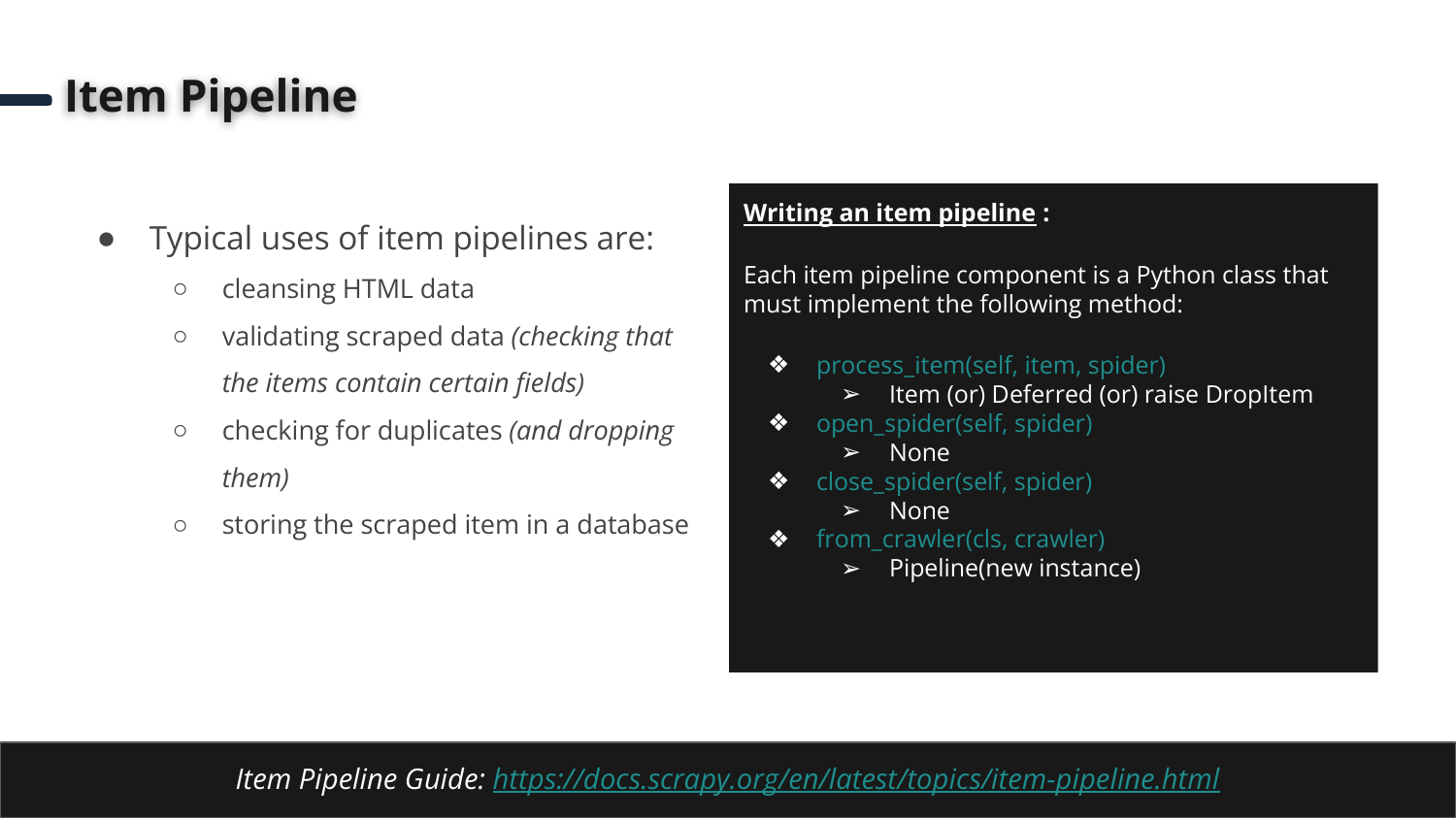

# Item Pipeline

Typical uses of item pipelines are:
cleansing HTML data
validating scraped data (checking that the items contain certain fields)
checking for duplicates (and dropping them)
storing the scraped item in a database
Writing an item pipeline :
Each item pipeline component is a Python class that must implement the following method:
process_item(self, item, spider)
Item (or) Deferred (or) raise DropItem
open_spider(self, spider)
None
close_spider(self, spider)
None
from_crawler(cls, crawler)
Pipeline(new instance)
Item Pipeline Guide: https://docs.scrapy.org/en/latest/topics/item-pipeline.html